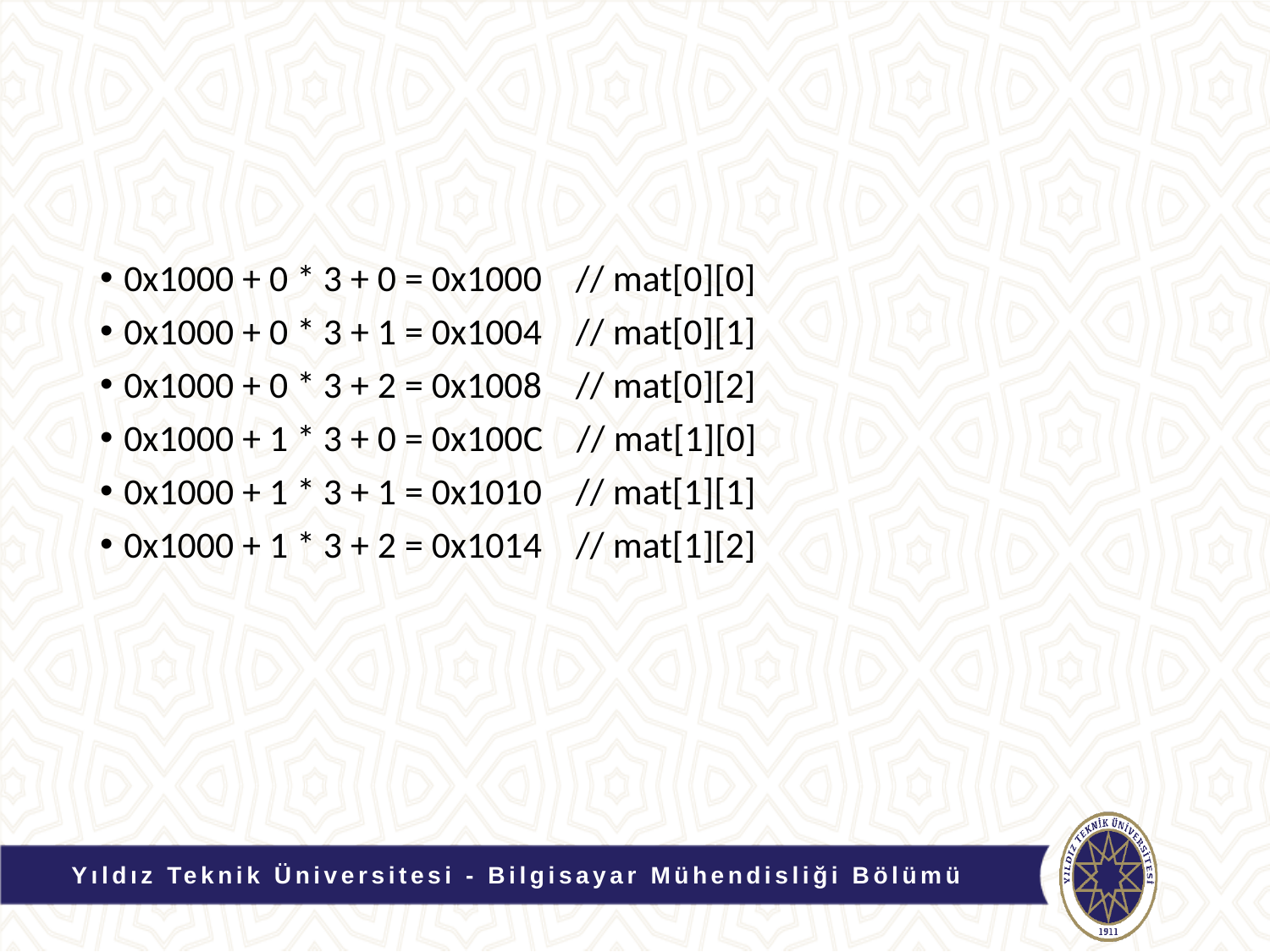

#
0x1000 + 0 * 3 + 0 = 0x1000    // mat[0][0]
0x1000 + 0 * 3 + 1 = 0x1004    // mat[0][1]
0x1000 + 0 * 3 + 2 = 0x1008    // mat[0][2]
0x1000 + 1 * 3 + 0 = 0x100C    // mat[1][0]
0x1000 + 1 * 3 + 1 = 0x1010    // mat[1][1]
0x1000 + 1 * 3 + 2 = 0x1014    // mat[1][2]

Yıldız Teknik Üniversitesi - Bilgisayar Mühendisliği Bölümü